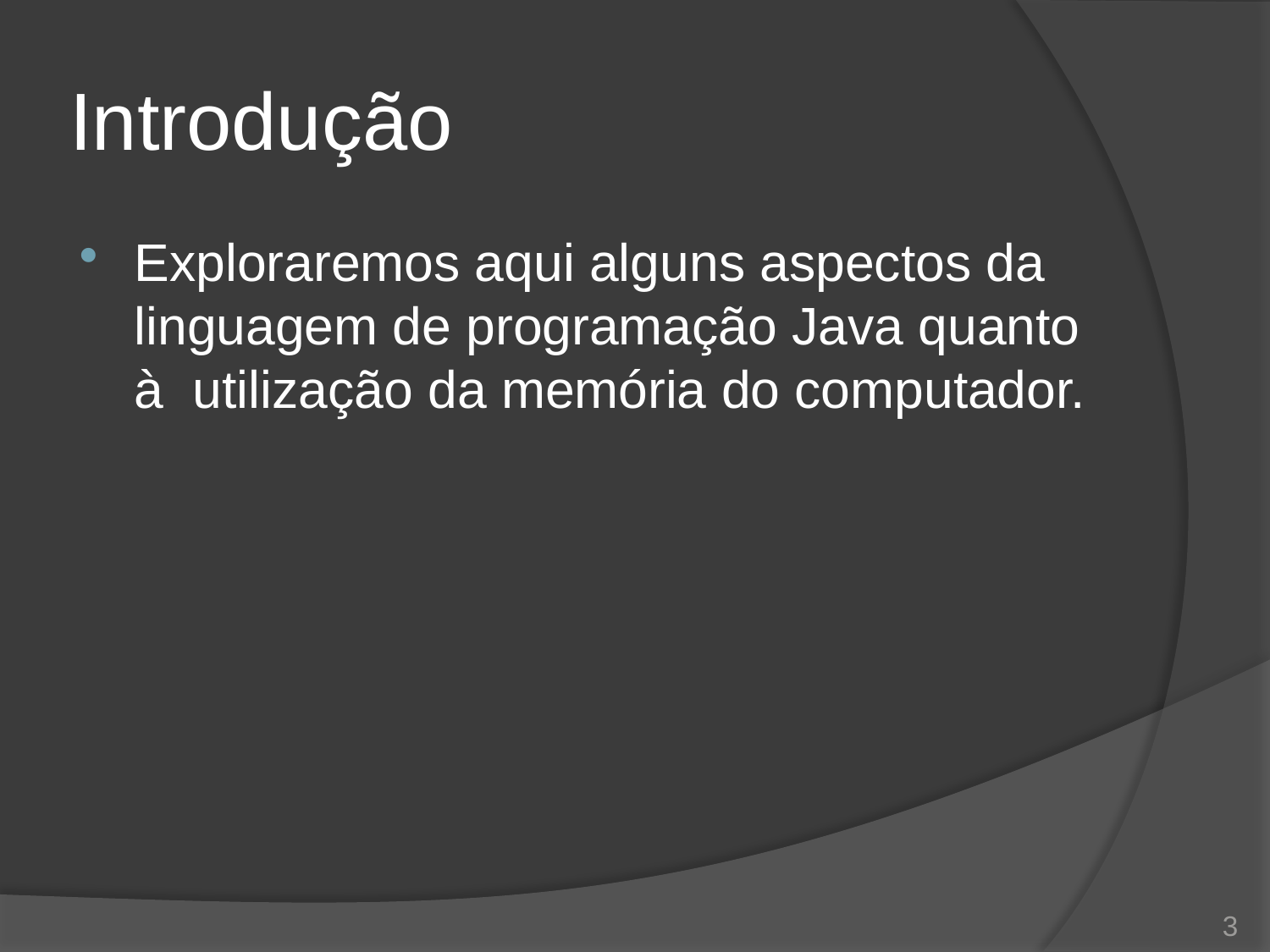

# Introdução
Exploraremos aqui alguns aspectos da linguagem de programação Java quanto à  utilização da memória do computador.
3